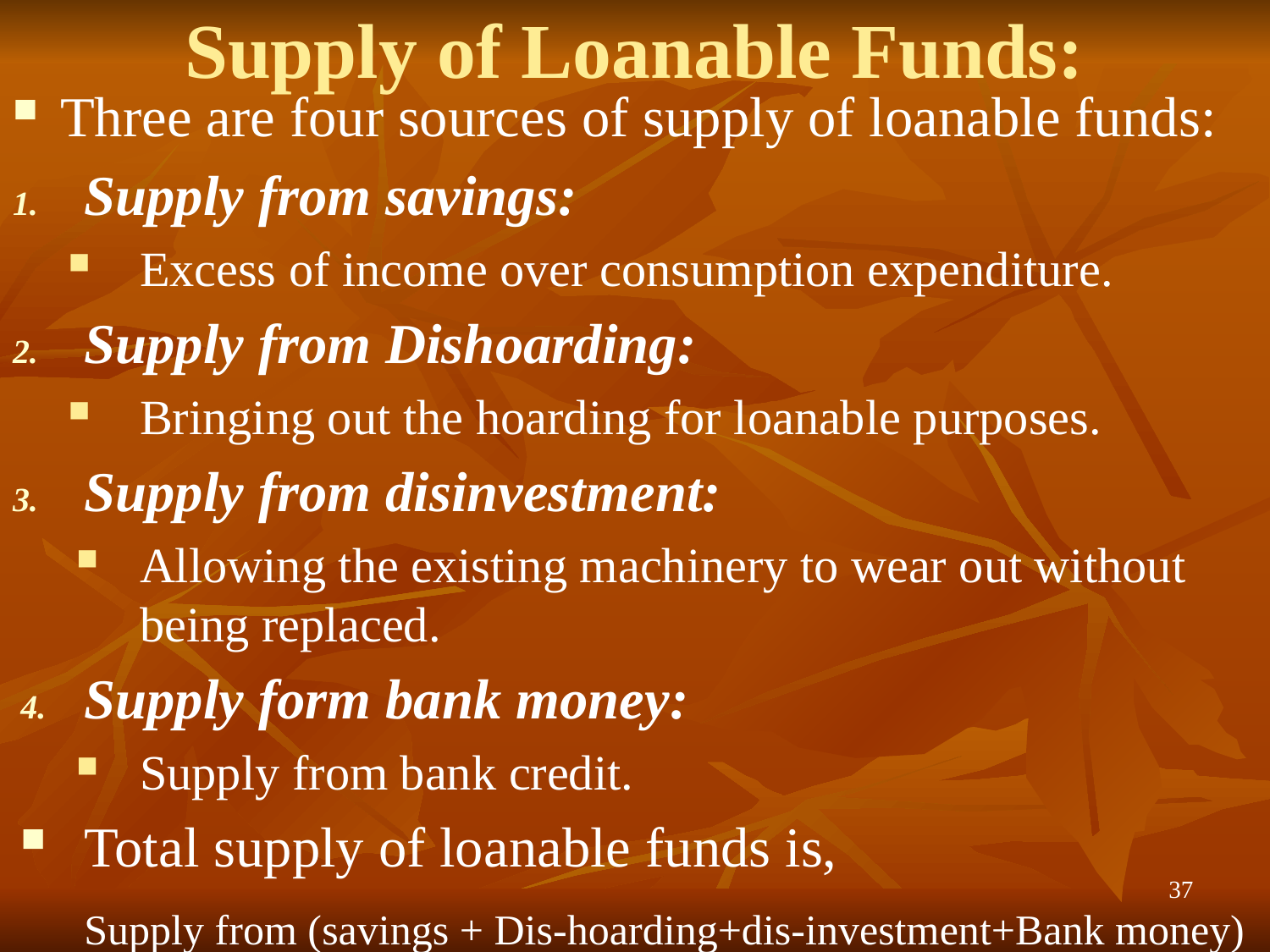

# Supply of Loanable Funds:
Three are four sources of supply of loanable funds:
Supply from savings:
Excess of income over consumption expenditure.
Supply from Dishoarding:
Bringing out the hoarding for loanable purposes.
Supply from disinvestment:
Allowing the existing machinery to wear out without being replaced.
Supply form bank money:
Supply from bank credit.
Total supply of loanable funds is,
	Supply from (savings + Dis-hoarding+dis-investment+Bank money)
37